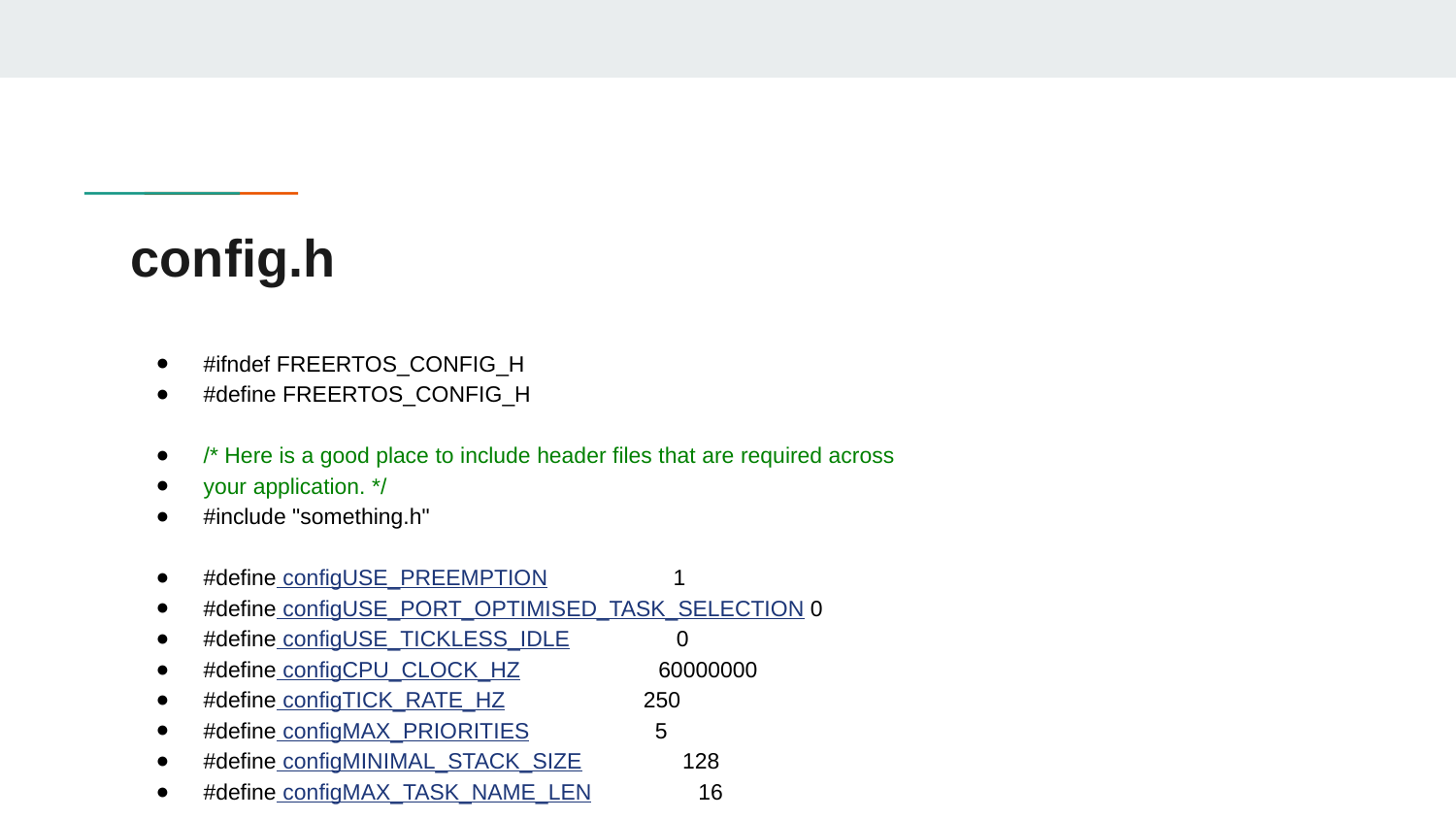

# config.h
#ifndef FREERTOS_CONFIG_H
#define FREERTOS_CONFIG_H

/* Here is a good place to include header files that are required across
your application. */
#include "something.h"

#define configUSE_PREEMPTION                    1
#define configUSE_PORT_OPTIMISED_TASK_SELECTION 0
#define configUSE_TICKLESS_IDLE                 0
#define configCPU_CLOCK_HZ                      60000000
#define configTICK_RATE_HZ                      250
#define configMAX_PRIORITIES                    5
#define configMINIMAL_STACK_SIZE                128
#define configMAX_TASK_NAME_LEN                 16